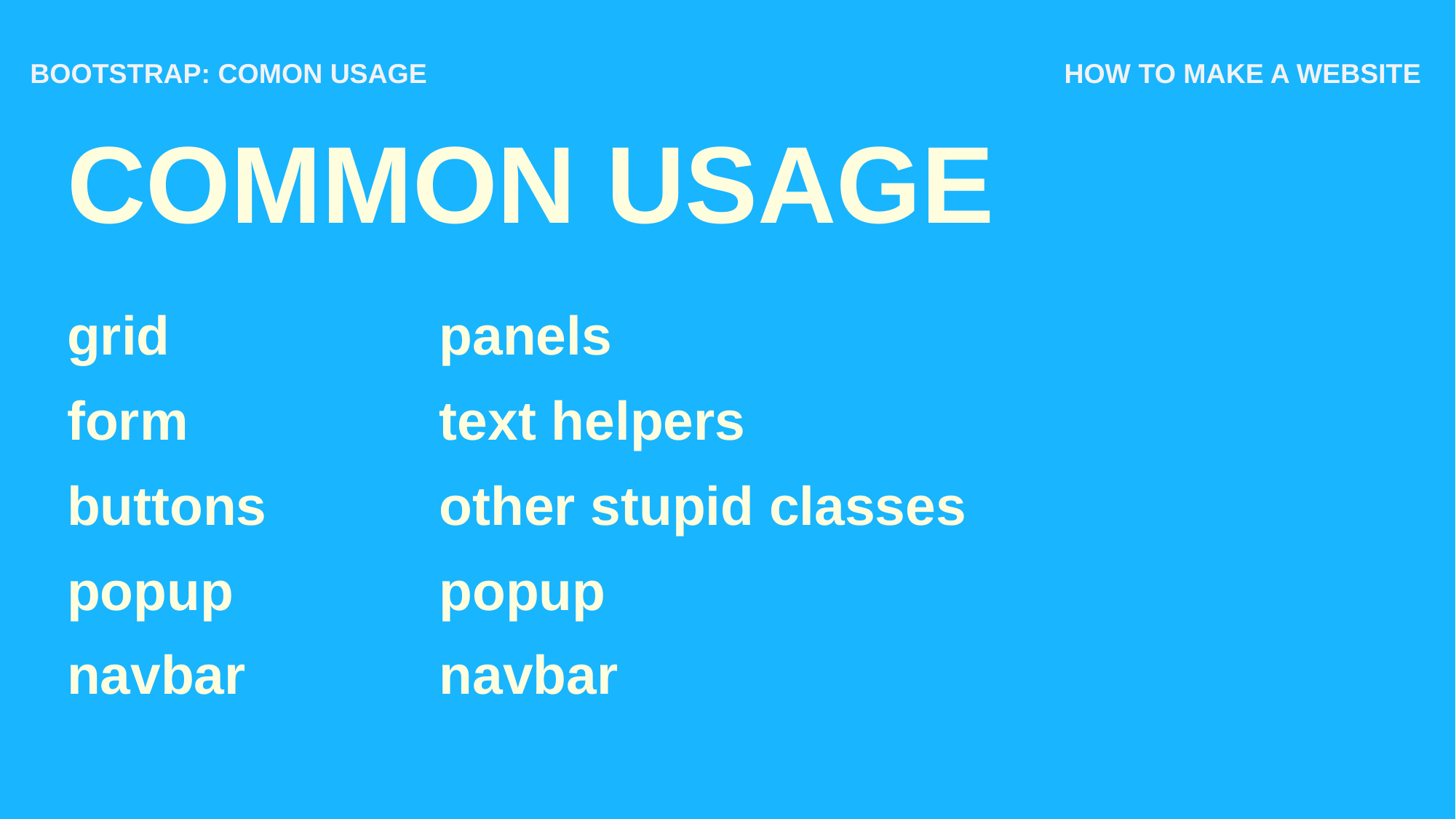

BOOTSTRAP: COMON USAGE
HOW TO MAKE A WEBSITE
# COMMON USAGE
grid
panels
form
text helpers
buttons
other stupid classes

popup
popup
navbar
navbar